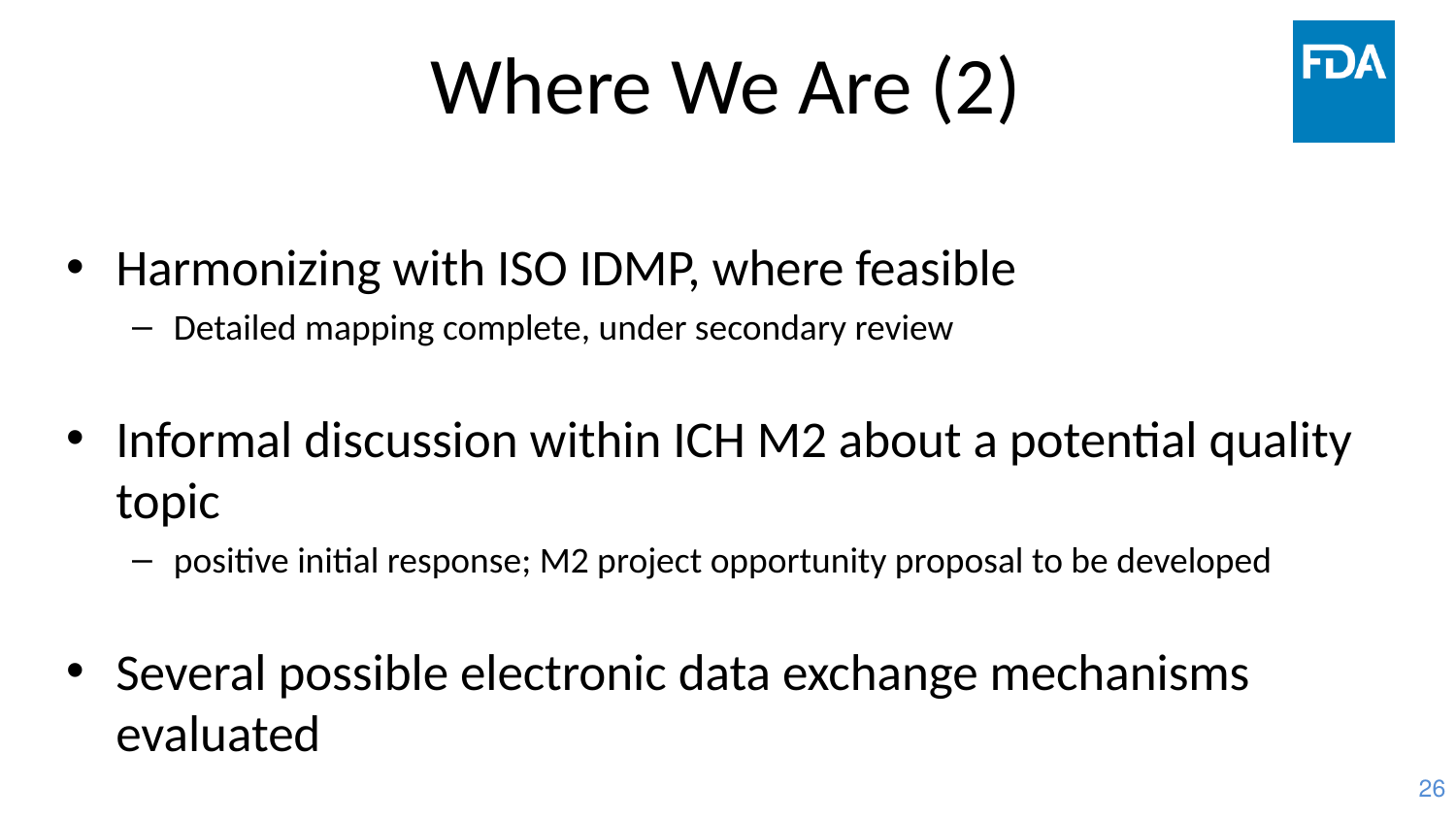

# Where We Are (2)
Harmonizing with ISO IDMP, where feasible
Detailed mapping complete, under secondary review

Informal discussion within ICH M2 about a potential quality topic
positive initial response; M2 project opportunity proposal to be developed

Several possible electronic data exchange mechanisms evaluated